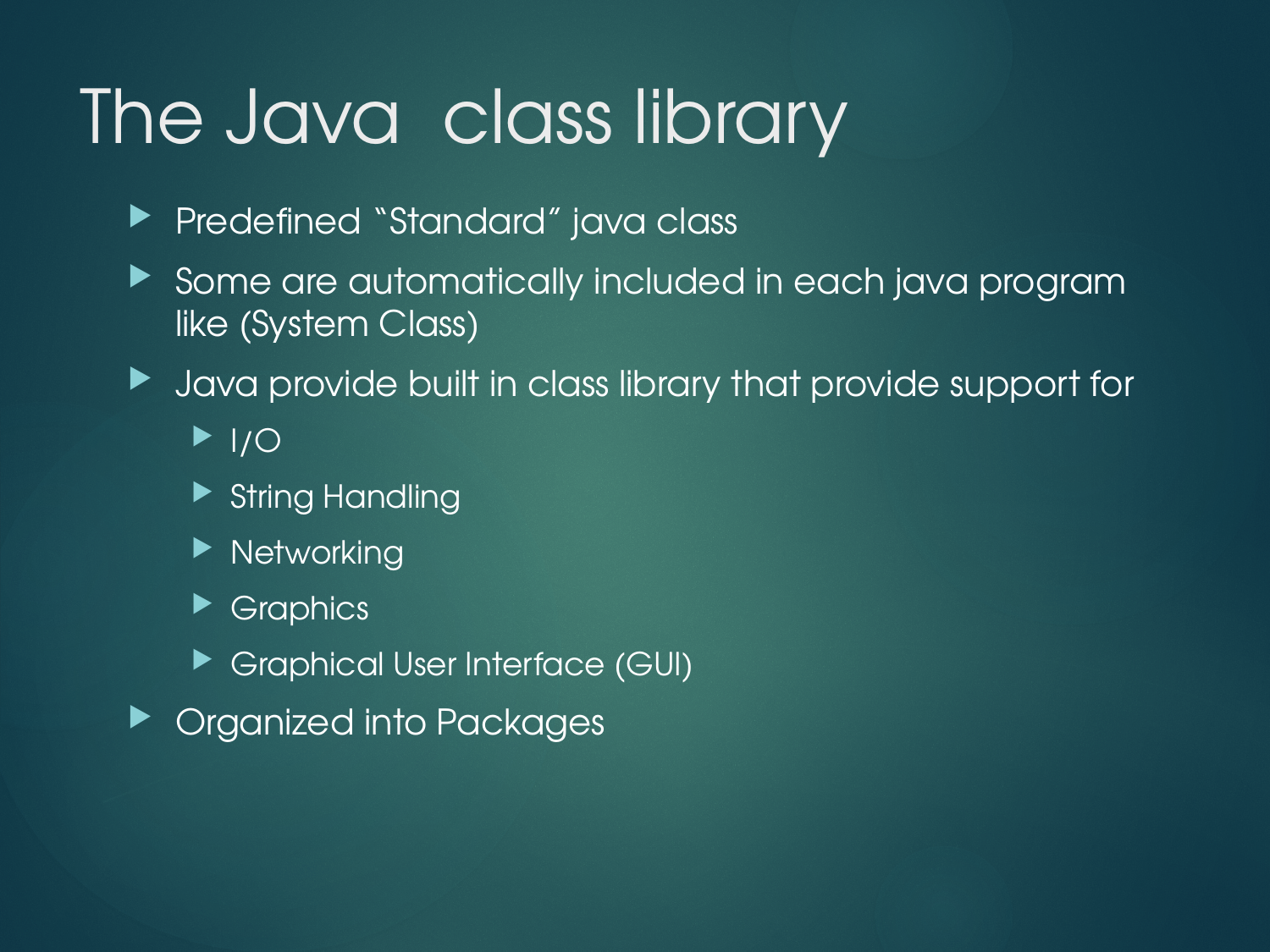

# The Java  class library
Predefined “Standard” java class
Some are automatically included in each java program like (System Class)
Java provide built in class library that provide support for
I/O
String Handling
Networking
Graphics
Graphical User Interface (GUI)
Organized into Packages